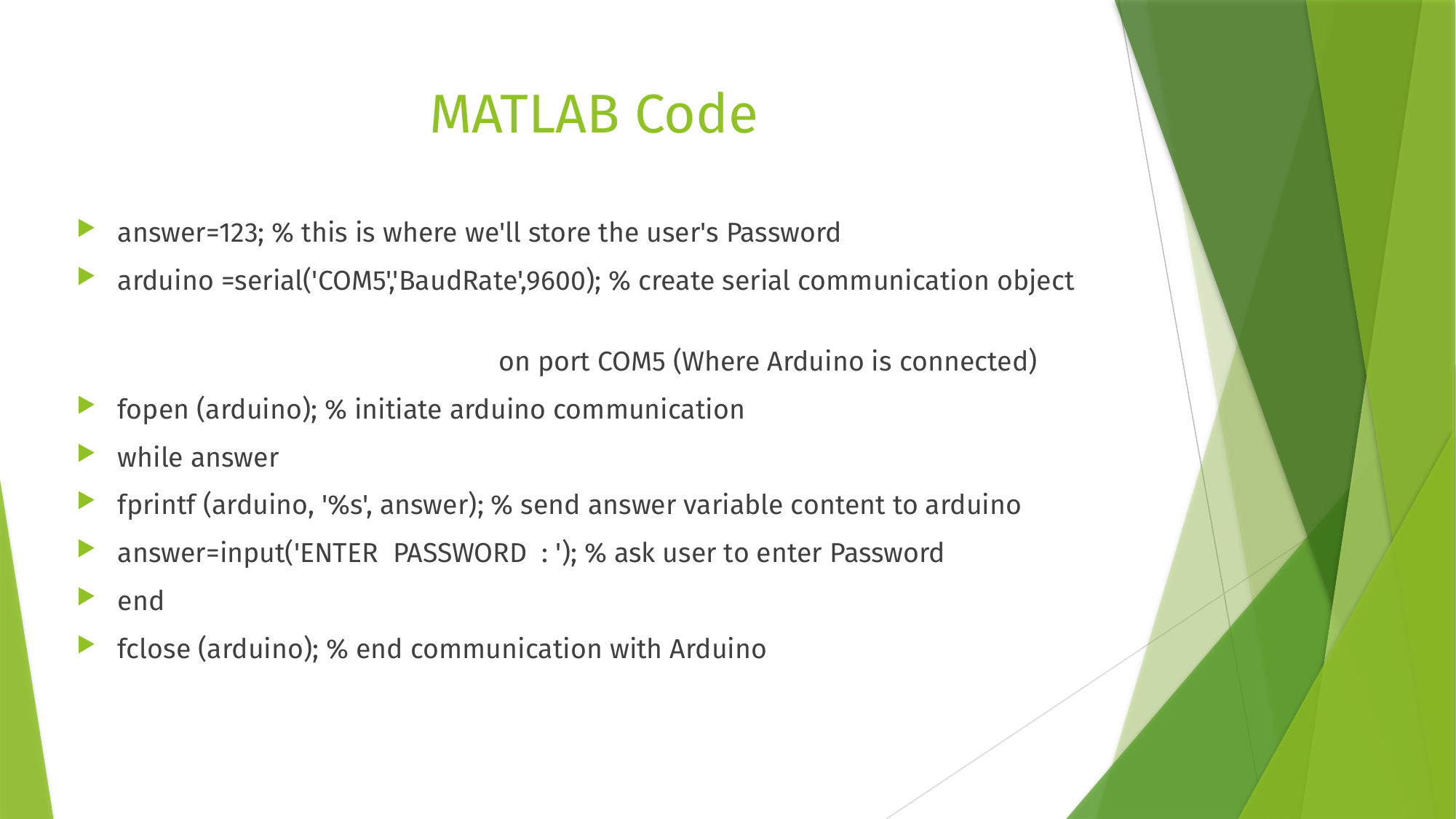

# MATLAB Code
answer=123; % this is where we'll store the user's Password
arduino =serial('COM5','BaudRate',9600); % create serial communication object
                                                          on port COM5 (Where Arduino is connected)
fopen (arduino); % initiate arduino communication
while answer
fprintf (arduino, '%s', answer); % send answer variable content to arduino
answer=input('ENTER  PASSWORD  : '); % ask user to enter Password
end
fclose (arduino); % end communication with Arduino